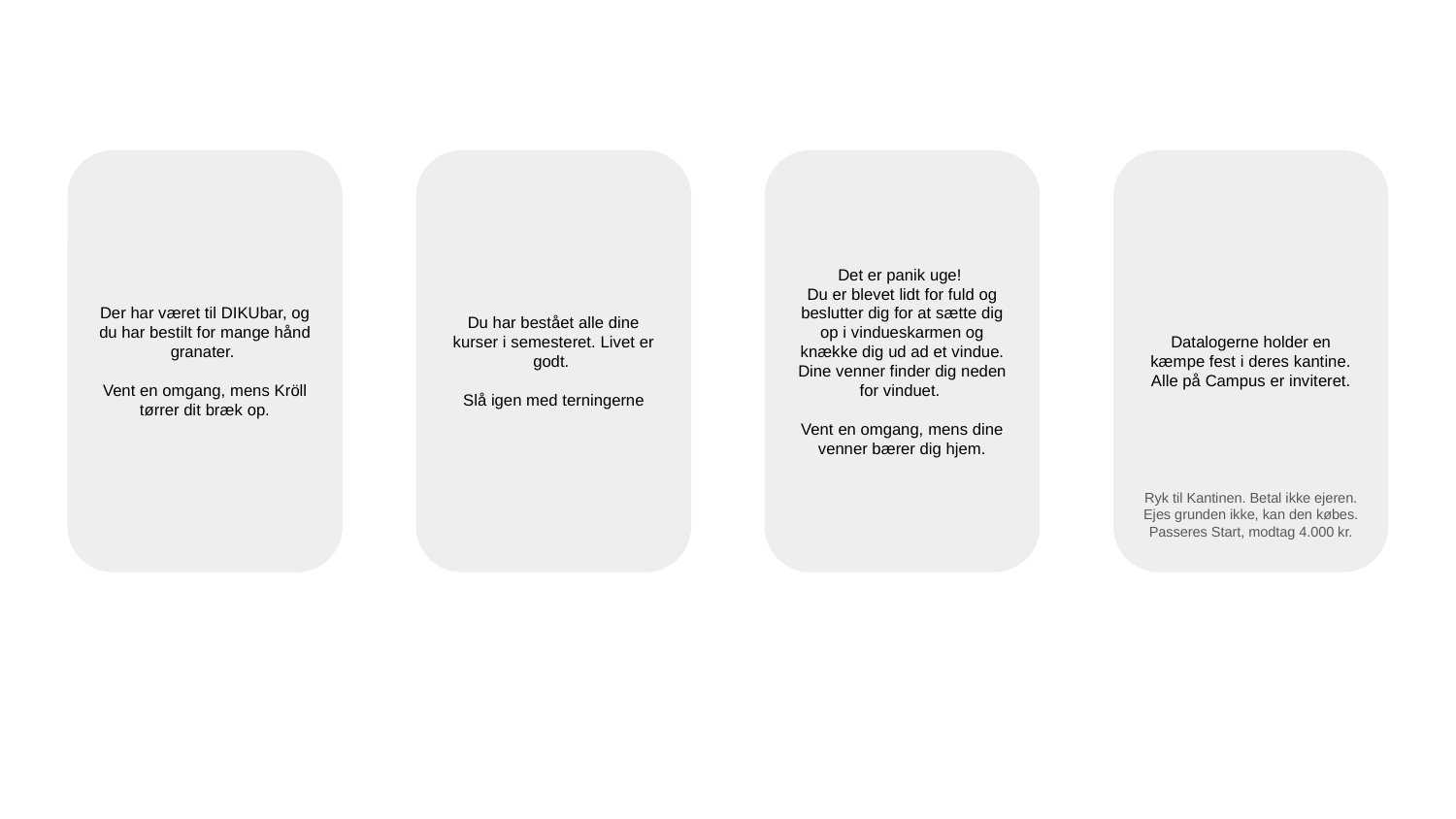

Der har været til DIKUbar, og du har bestilt for mange hånd granater.

Vent en omgang, mens Kröll tørrer dit bræk op.
Du har bestået alle dine kurser i semesteret. Livet er godt.

Slå igen med terningerne
Det er panik uge!
Du er blevet lidt for fuld og beslutter dig for at sætte dig op i vindueskarmen og knække dig ud ad et vindue. Dine venner finder dig neden for vinduet.

Vent en omgang, mens dine venner bærer dig hjem.
Datalogerne holder en kæmpe fest i deres kantine. Alle på Campus er inviteret.
Ryk til Kantinen. Betal ikke ejeren. Ejes grunden ikke, kan den købes. Passeres Start, modtag 4.000 kr.